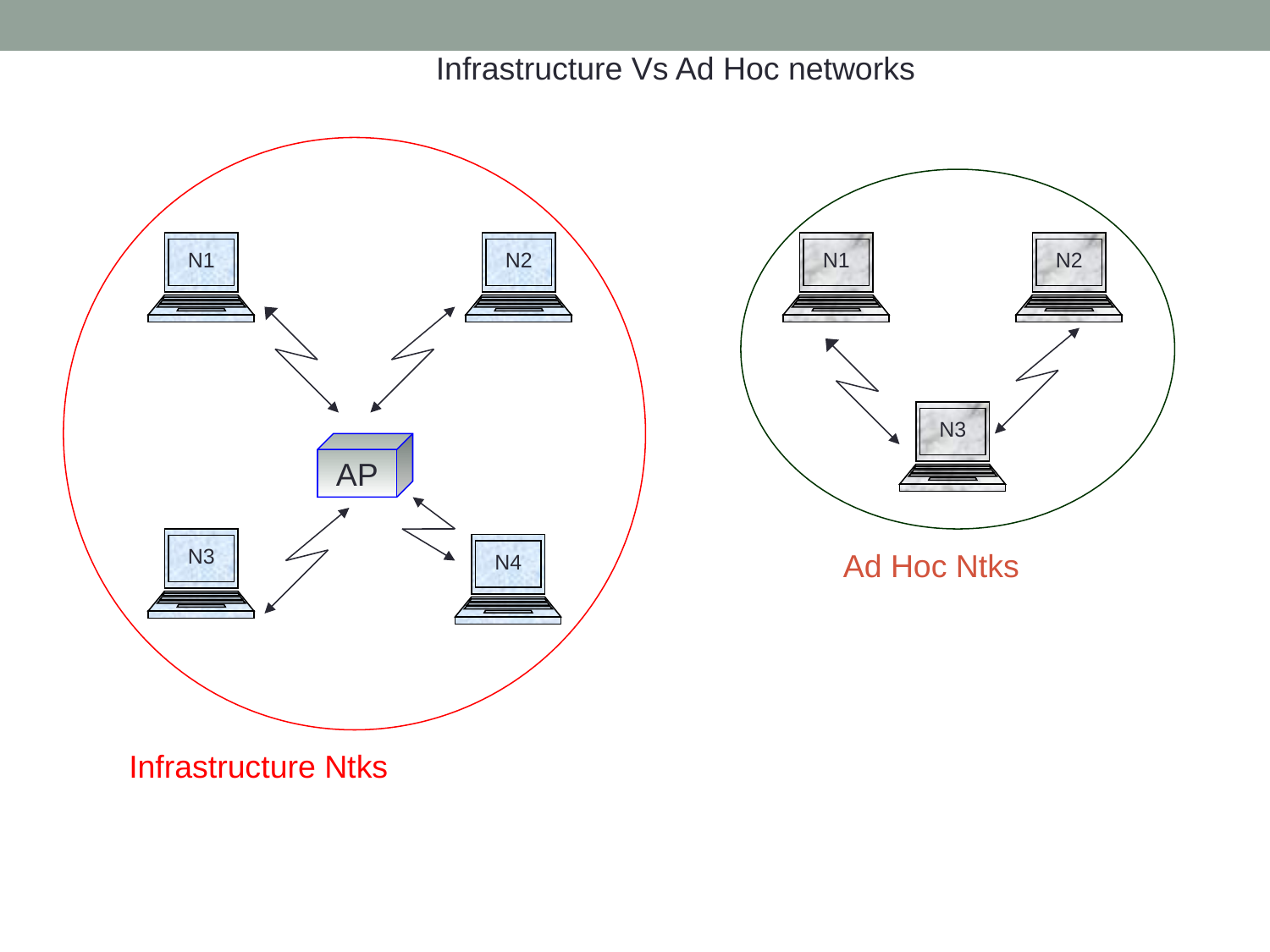

Infrastructure Vs Ad Hoc networks

N1
N2
N1
N2

N3
AP

N3
N4
Ad Hoc Ntks
Infrastructure Ntks